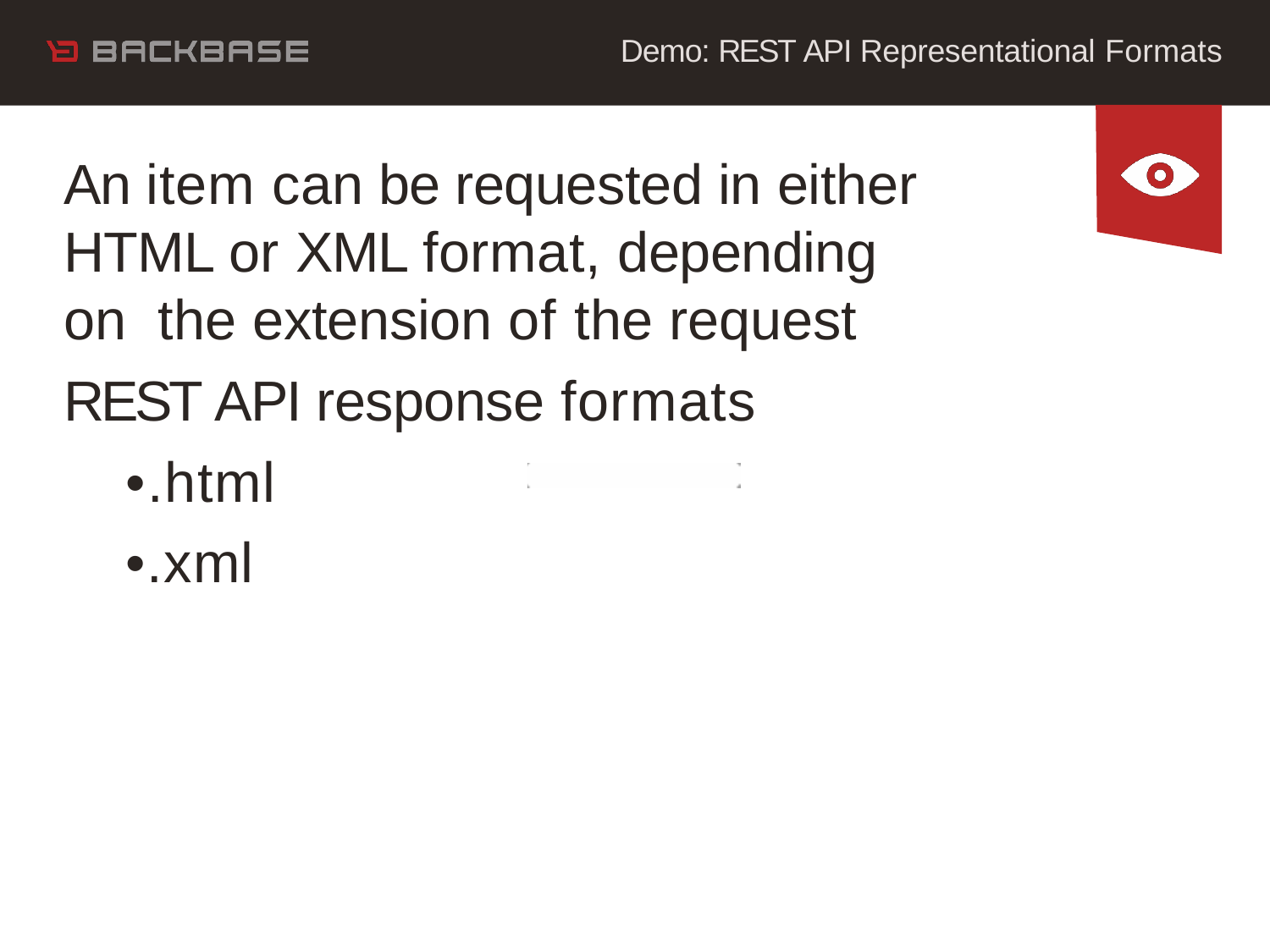

# Demo: REST API Representational Formats

An item can be requested in either  HTML or XML format, depending on  the extension of the request
REST API response formats
•.html
•.xml